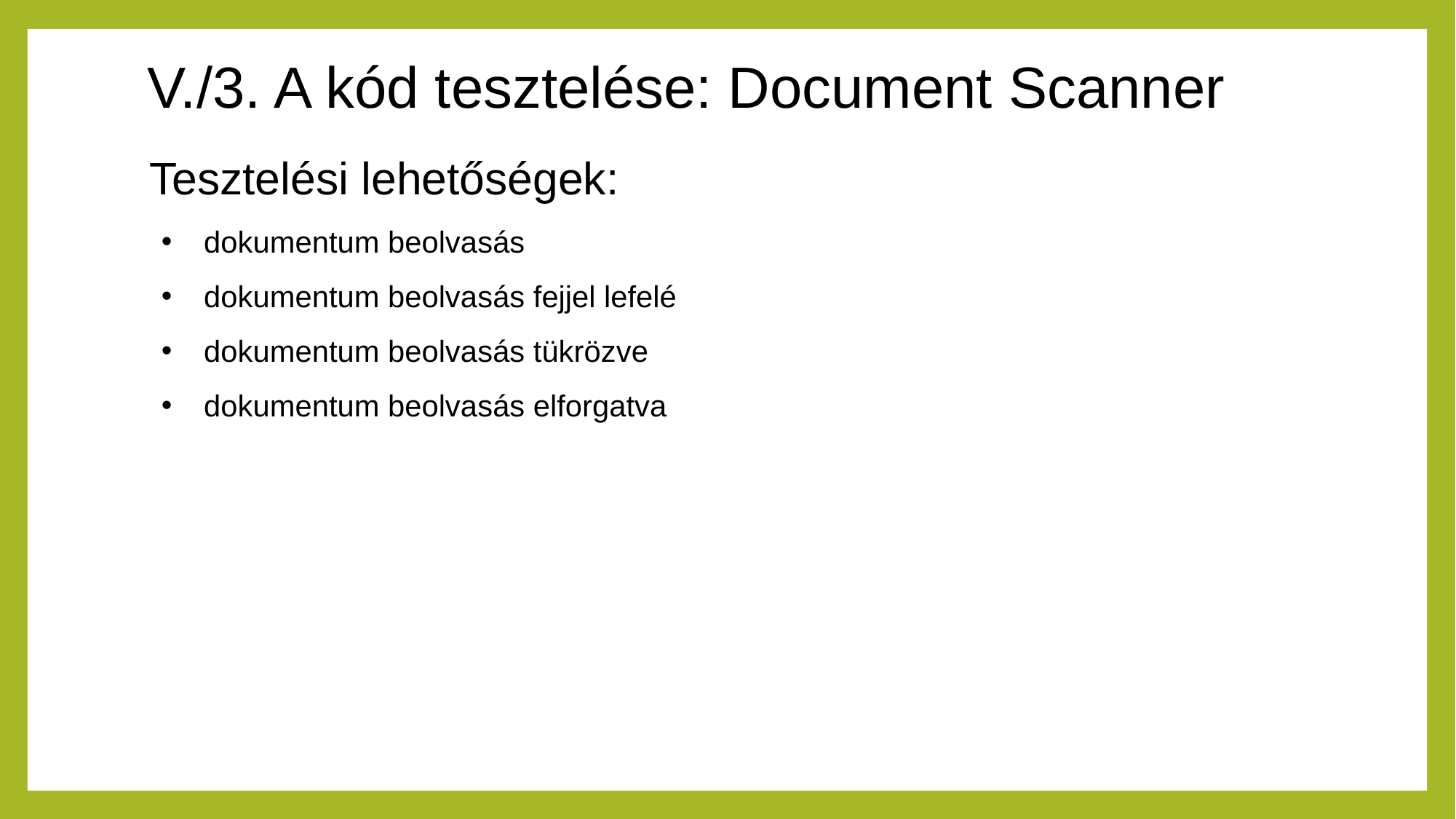

# V./3. A kód tesztelése: Document Scanner
Tesztelési lehetőségek:
dokumentum beolvasás
dokumentum beolvasás fejjel lefelé
dokumentum beolvasás tükrözve
dokumentum beolvasás elforgatva